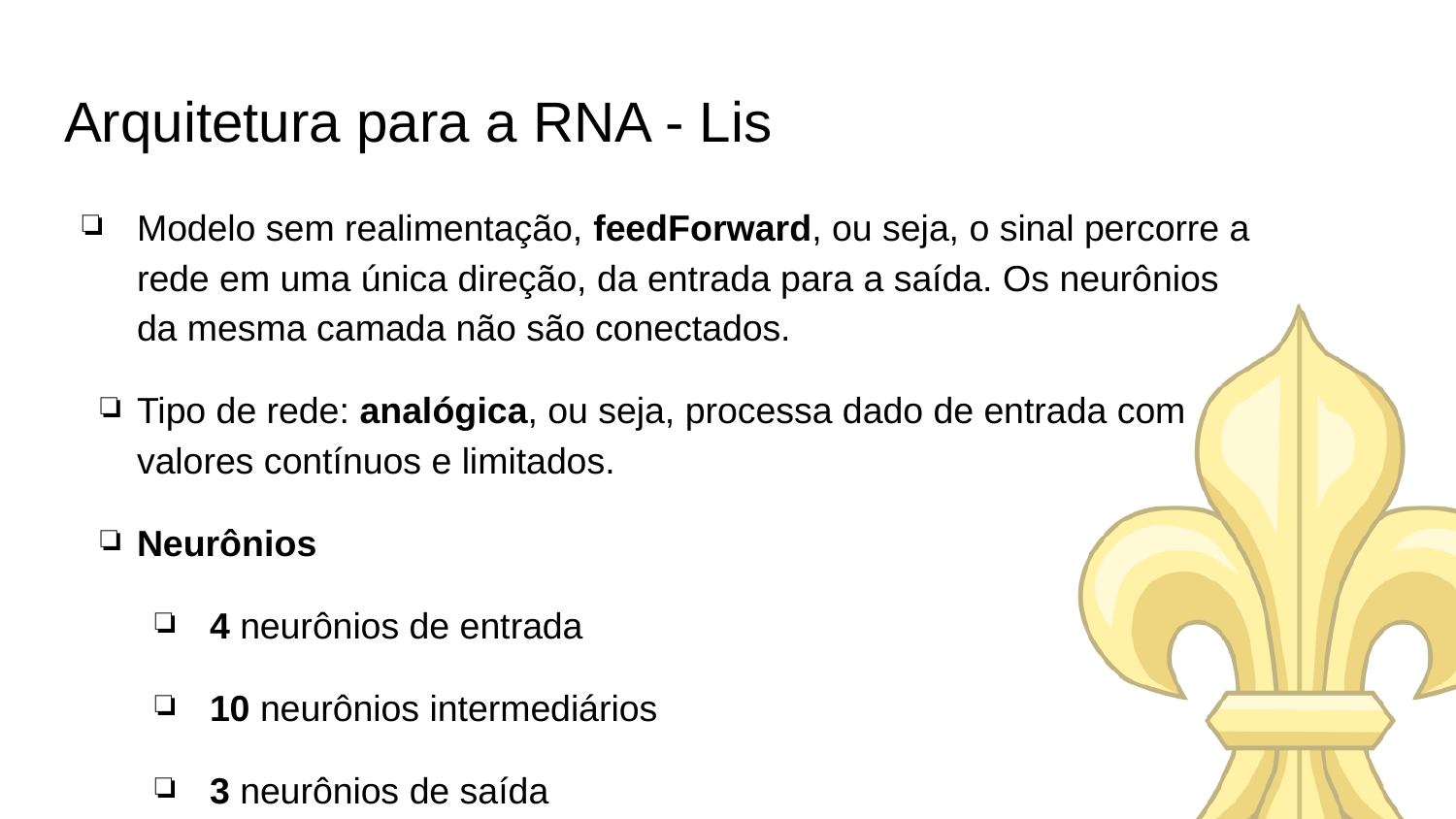

# Arquitetura para a RNA - Lis
Modelo sem realimentação, feedForward, ou seja, o sinal percorre a rede em uma única direção, da entrada para a saída. Os neurônios da mesma camada não são conectados.
Tipo de rede: analógica, ou seja, processa dado de entrada com valores contínuos e limitados.
Neurônios
4 neurônios de entrada
10 neurônios intermediários
3 neurônios de saída